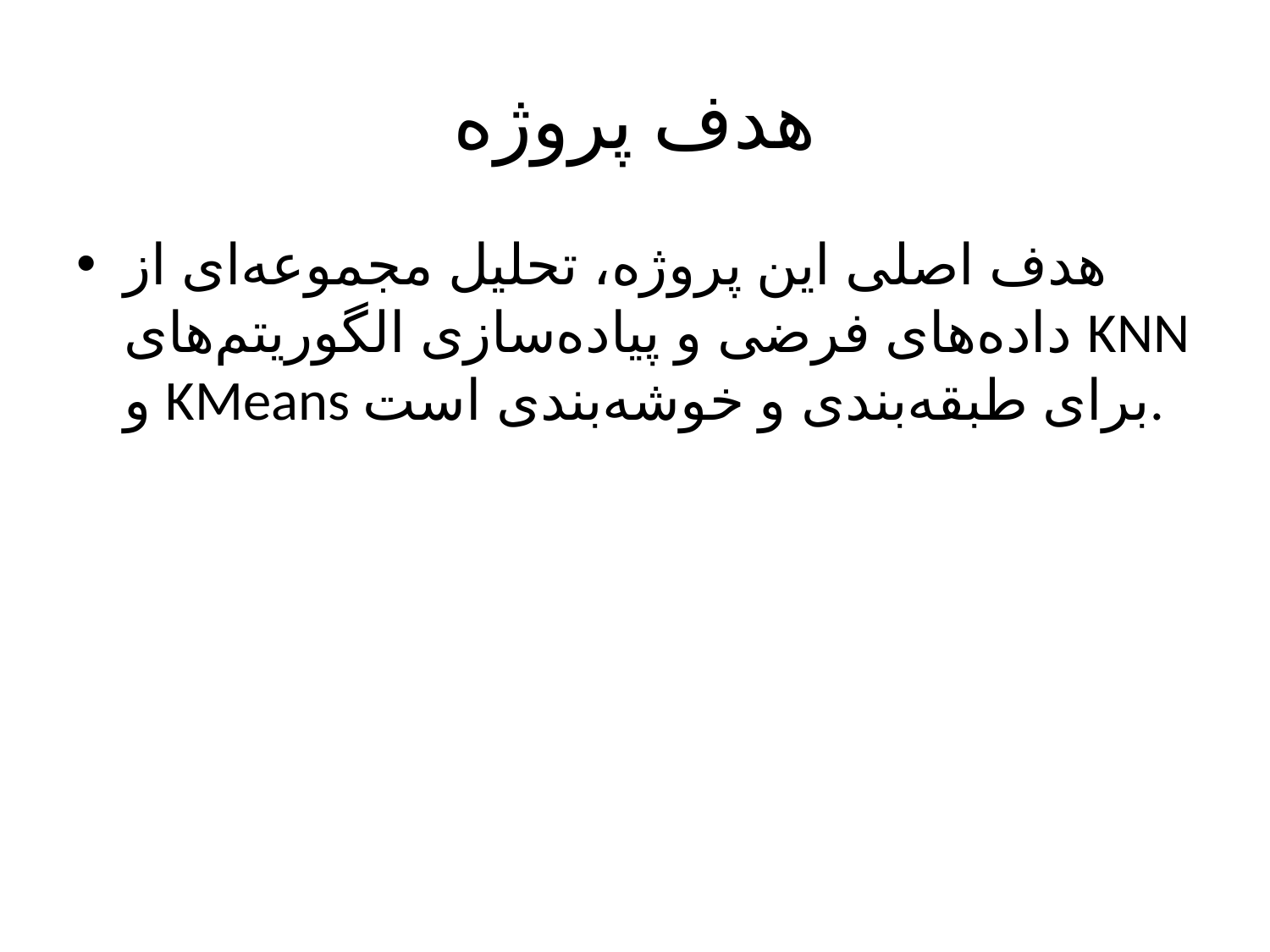

# هدف پروژه
هدف اصلی این پروژه، تحلیل مجموعه‌ای از داده‌های فرضی و پیاده‌سازی الگوریتم‌های KNN و KMeans برای طبقه‌بندی و خوشه‌بندی است.